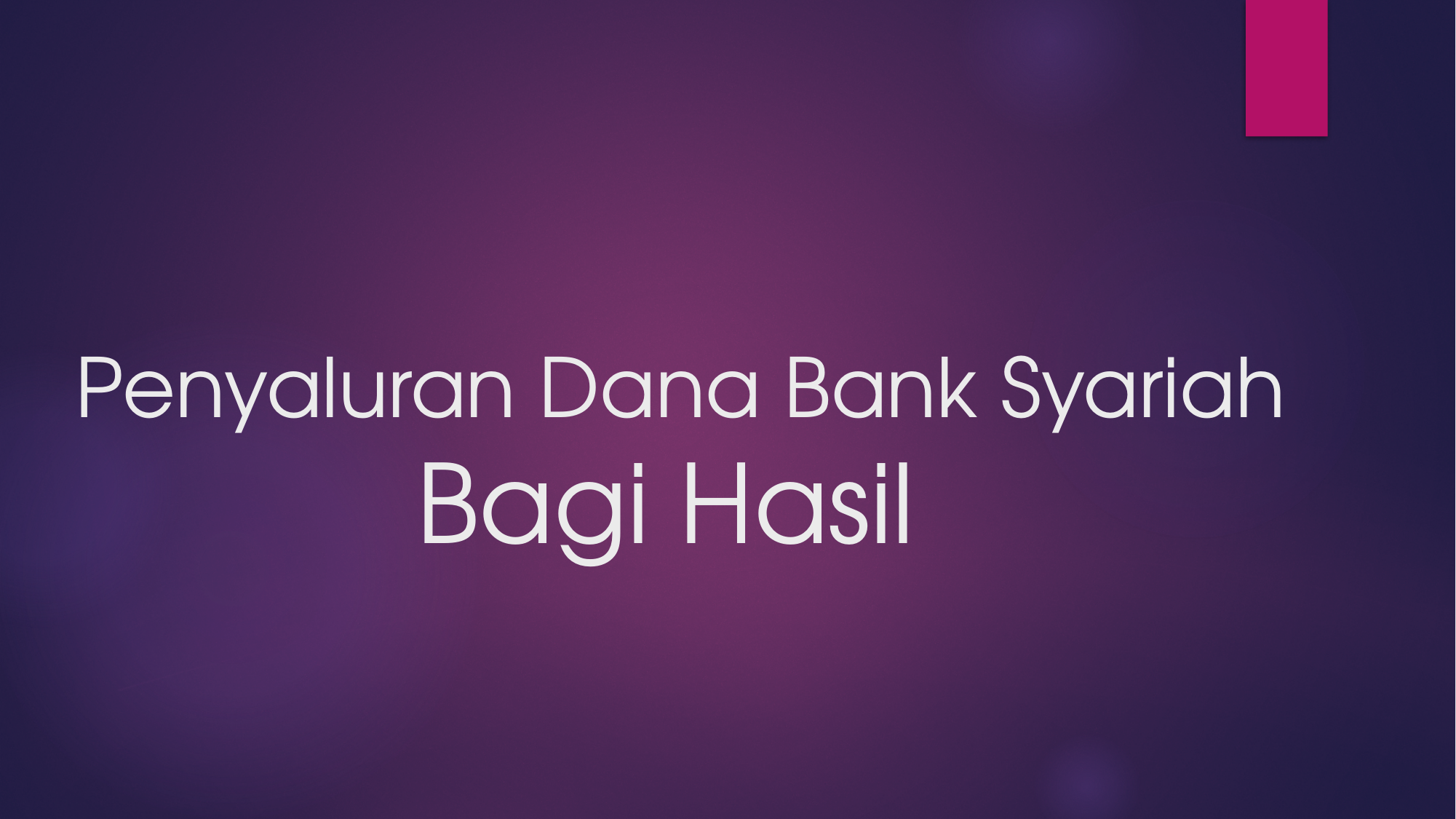

# Penyaluran Dana Bank Syariah Bagi Hasil